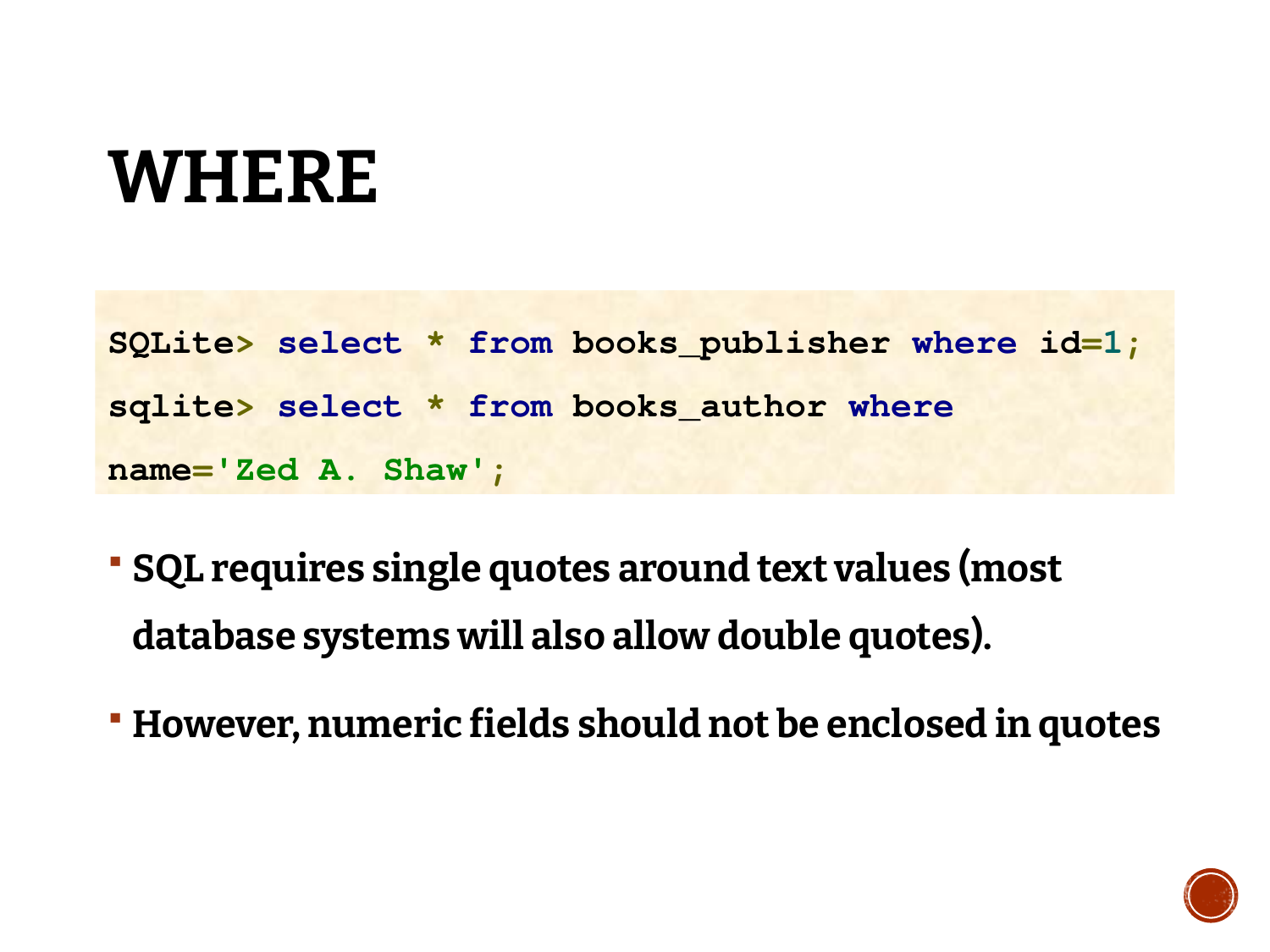

# where
SQLite> select * from books_publisher where id=1;
sqlite> select * from books_author where name='Zed A. Shaw';
SQL requires single quotes around text values (most database systems will also allow double quotes).
However, numeric fields should not be enclosed in quotes